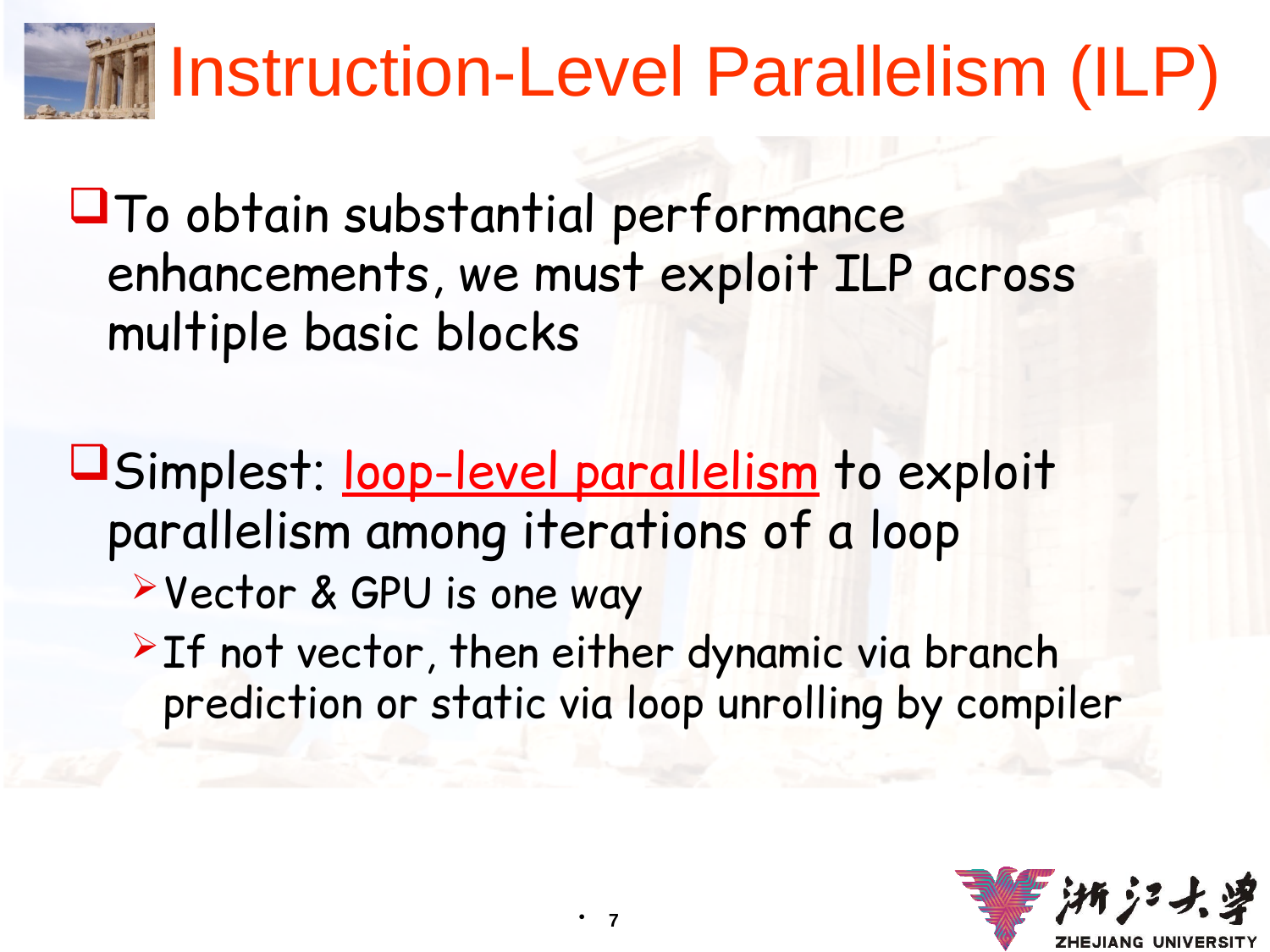

# Instruction-Level Parallelism (ILP)
To obtain substantial performance enhancements, we must exploit ILP across multiple basic blocks

Simplest: loop-level parallelism to exploit parallelism among iterations of a loop
Vector & GPU is one way
If not vector, then either dynamic via branch prediction or static via loop unrolling by compiler